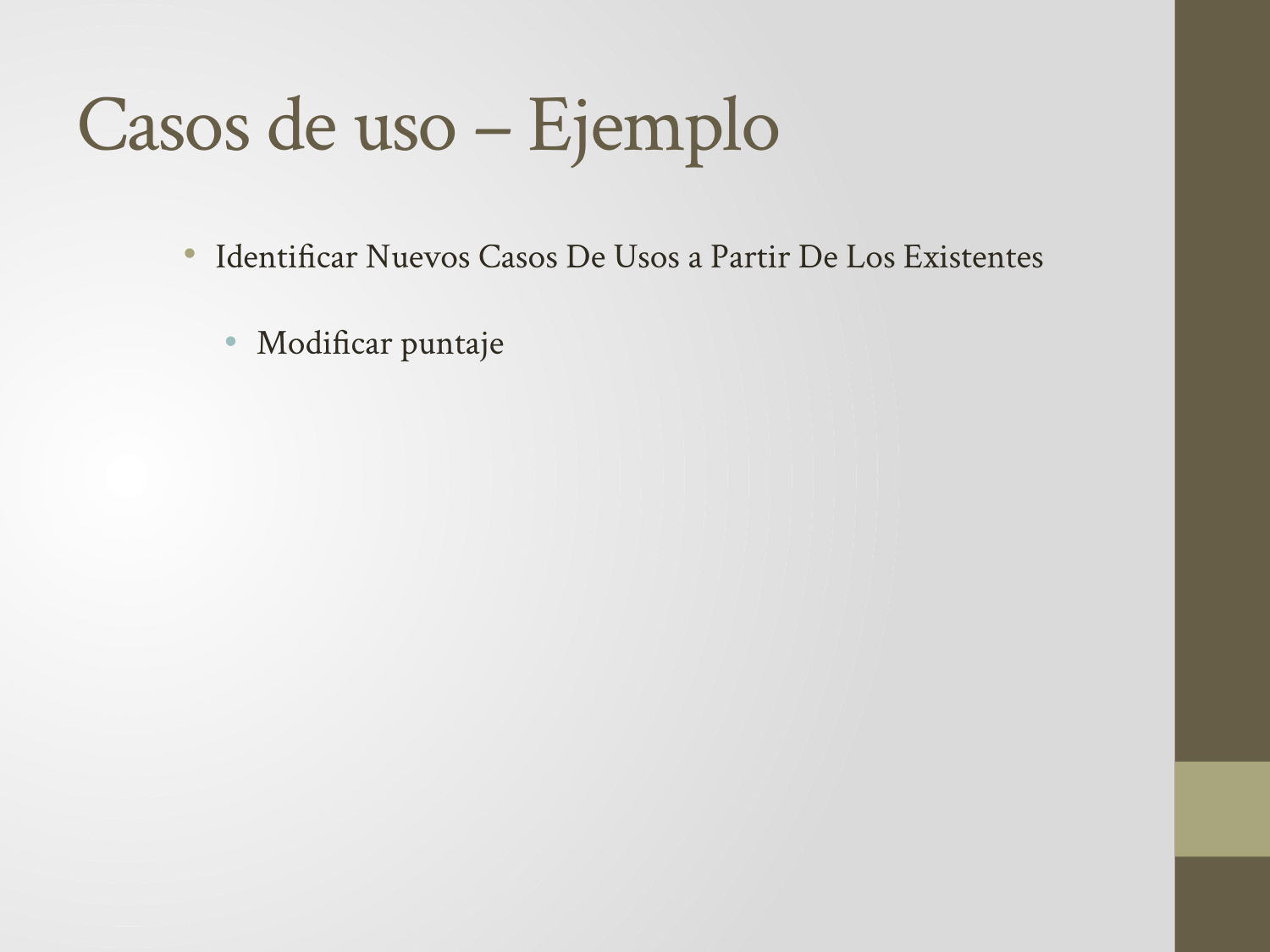

# Casos de uso – Ejemplo
Identificar Nuevos Casos De Usos a Partir De Los Existentes
Modificar puntaje